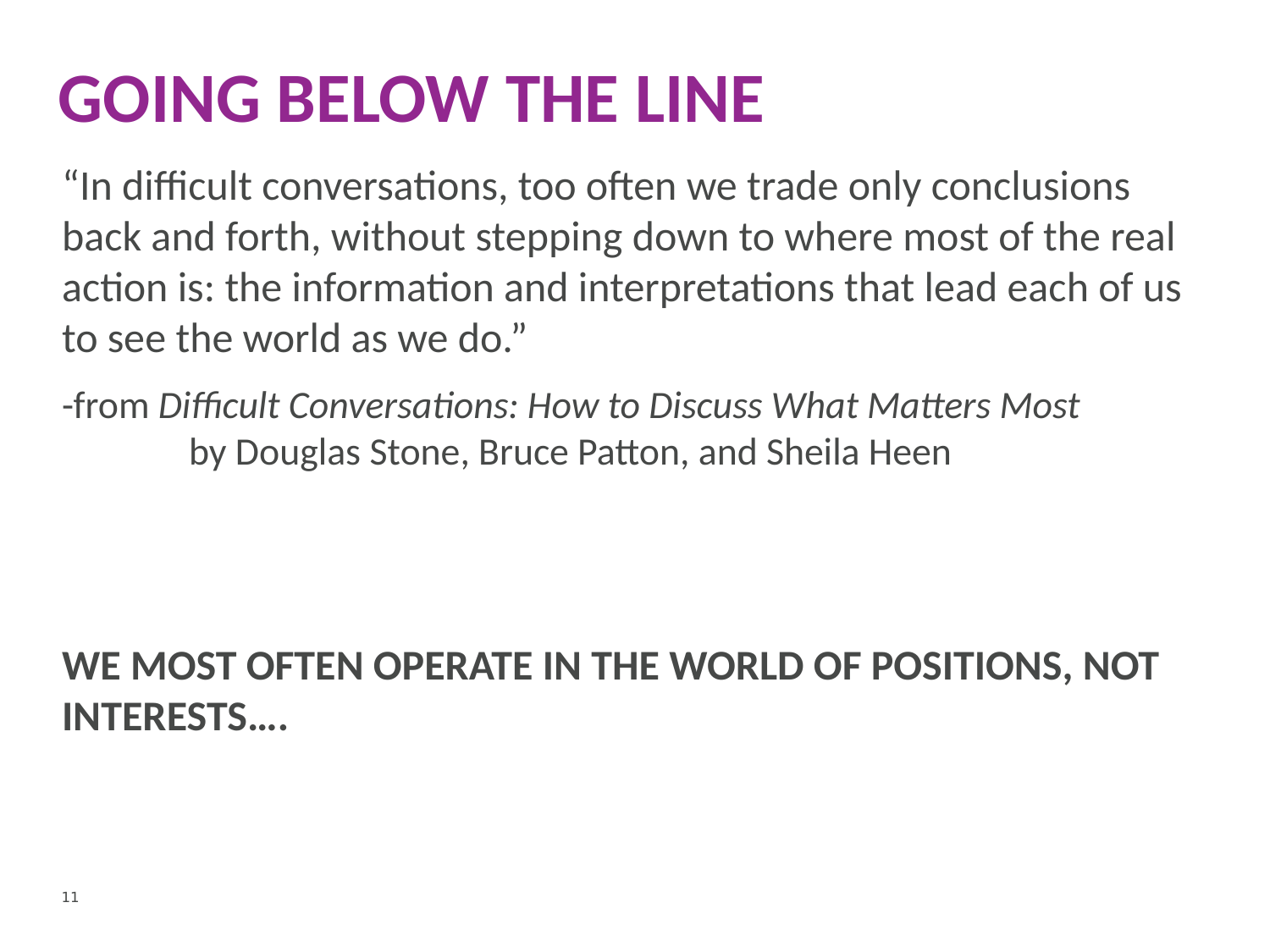

# Going below the line
“In difficult conversations, too often we trade only conclusions back and forth, without stepping down to where most of the real action is: the information and interpretations that lead each of us to see the world as we do.”
-from Difficult Conversations: How to Discuss What Matters Most   	by Douglas Stone, Bruce Patton, and Sheila Heen

WE MOST OFTEN OPERATE IN THE WORLD OF POSITIONS, NOT INTERESTS….
11